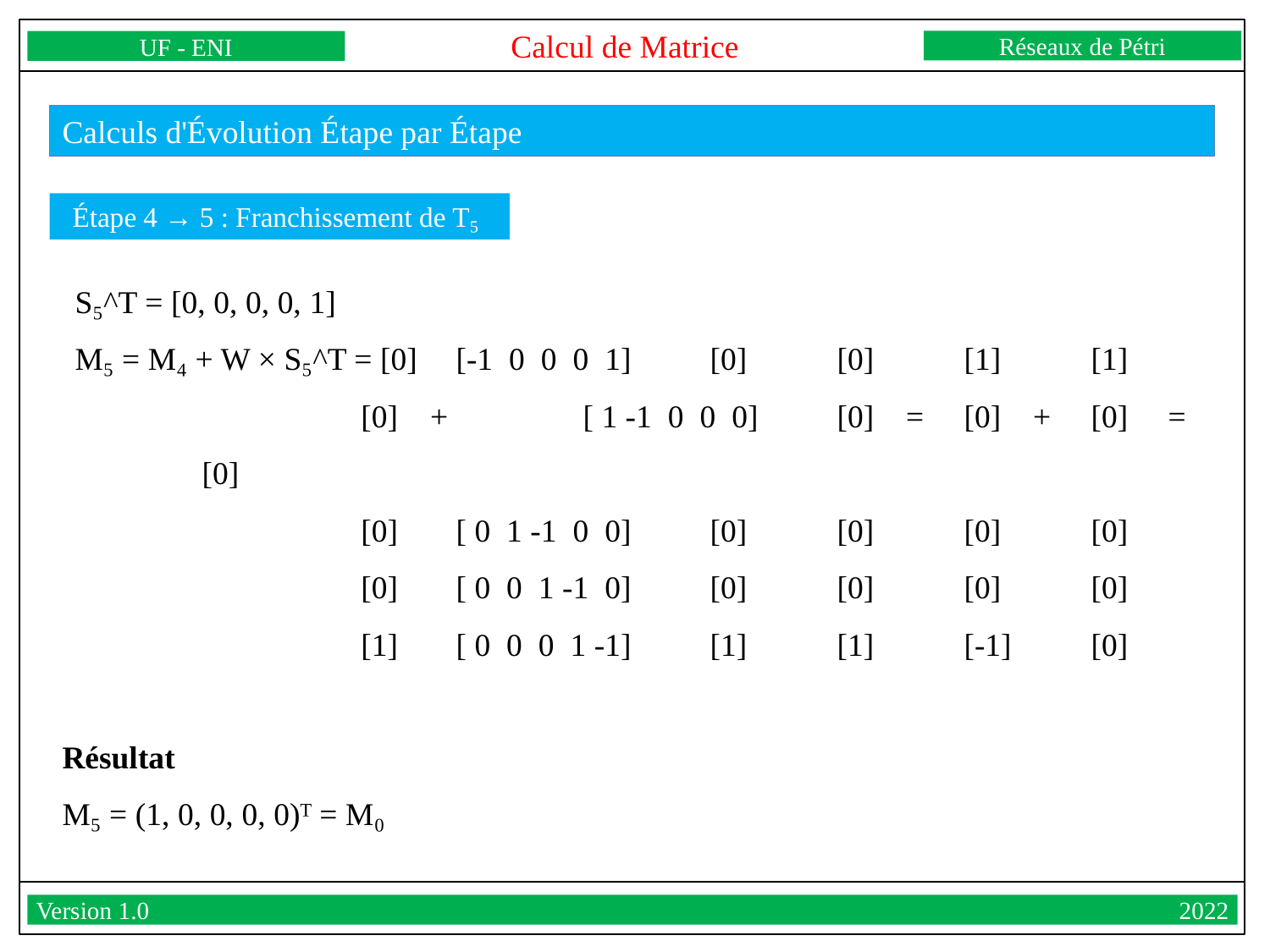

Calcul de Matrice
Réseaux de Pétri
UF - ENI
Version 1.0									2022
Calculs d'Évolution Étape par Étape
Étape 4 → 5 : Franchissement de T₅
S₅^T = [0, 0, 0, 0, 1]
M₅ = M₄ + W × S₅^T = [0]   	[-1  0  0  0  1] 	[0]   	[0]   	[1]   	[1]
                        	    [0]    + 	[ 1 -1  0  0  0] 	[0]    = 	[0]    + 	[0]     = 	[0]
                      	    [0]   	[ 0  1 -1  0  0] 	[0]   	[0]   	[0]   	[0]
                      	    [0]   	[ 0  0  1 -1  0] 	[0]   	[0]   	[0]   	[0]
                      	    [1]   	[ 0  0  0  1 -1] 	[1]   	[1]   	[-1]  	[0]
Résultat
M₅ = (1, 0, 0, 0, 0)ᵀ = M₀